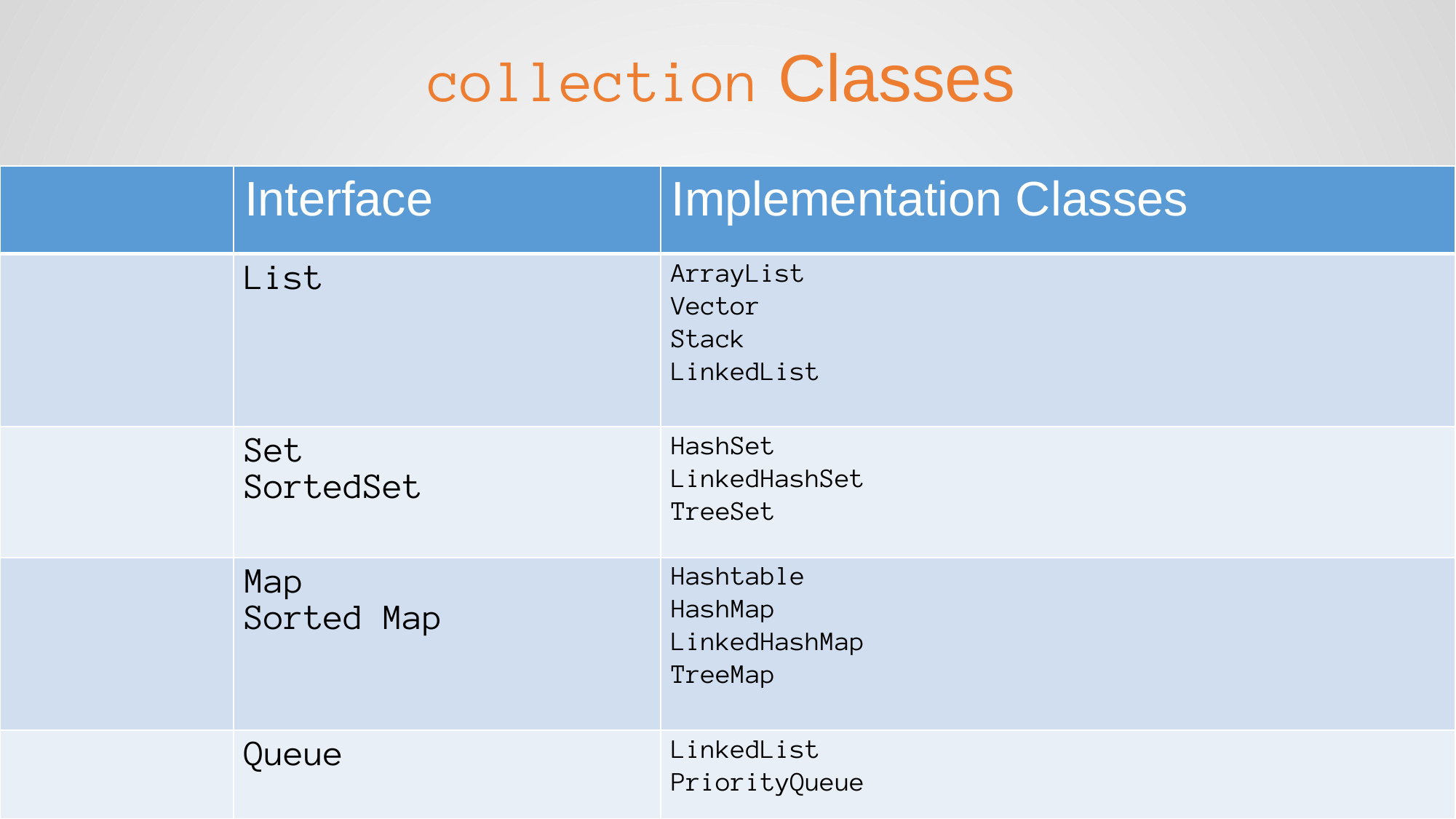

collection Classes

|  | Interface | Implementation Classes |
| --- | --- | --- |
|  | List | ArrayList Vector Stack LinkedList |
|  | Set SortedSet | HashSet LinkedHashSet TreeSet |
|  | Map Sorted Map | Hashtable HashMap LinkedHashMap TreeMap |
|  | Queue | LinkedList PriorityQueue |